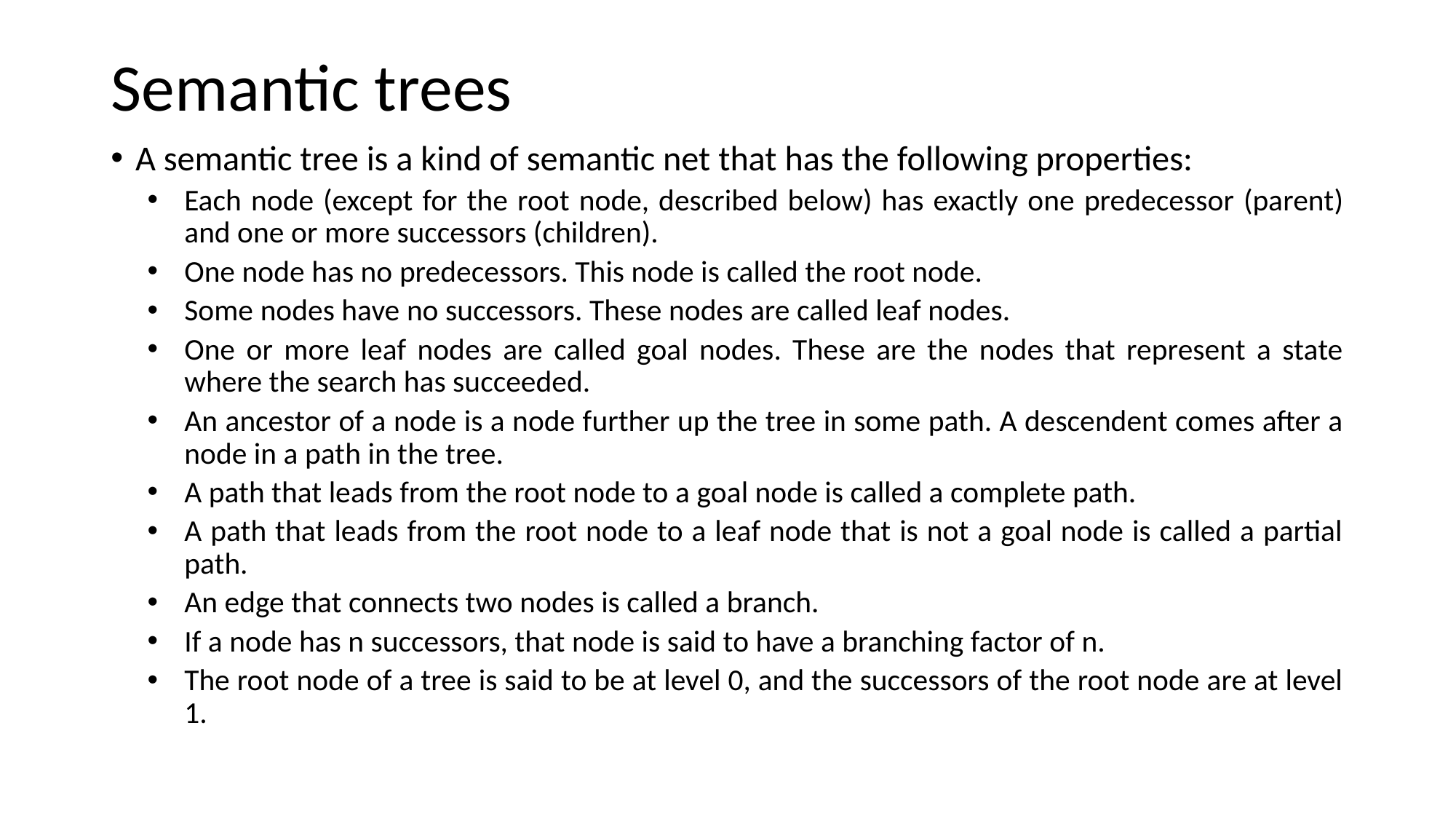

# Semantic trees
A semantic tree is a kind of semantic net that has the following properties:
Each node (except for the root node, described below) has exactly one predecessor (parent) and one or more successors (children).
One node has no predecessors. This node is called the root node.
Some nodes have no successors. These nodes are called leaf nodes.
One or more leaf nodes are called goal nodes. These are the nodes that represent a state where the search has succeeded.
An ancestor of a node is a node further up the tree in some path. A descendent comes after a node in a path in the tree.
A path that leads from the root node to a goal node is called a complete path.
A path that leads from the root node to a leaf node that is not a goal node is called a partial path.
An edge that connects two nodes is called a branch.
If a node has n successors, that node is said to have a branching factor of n.
The root node of a tree is said to be at level 0, and the successors of the root node are at level 1.